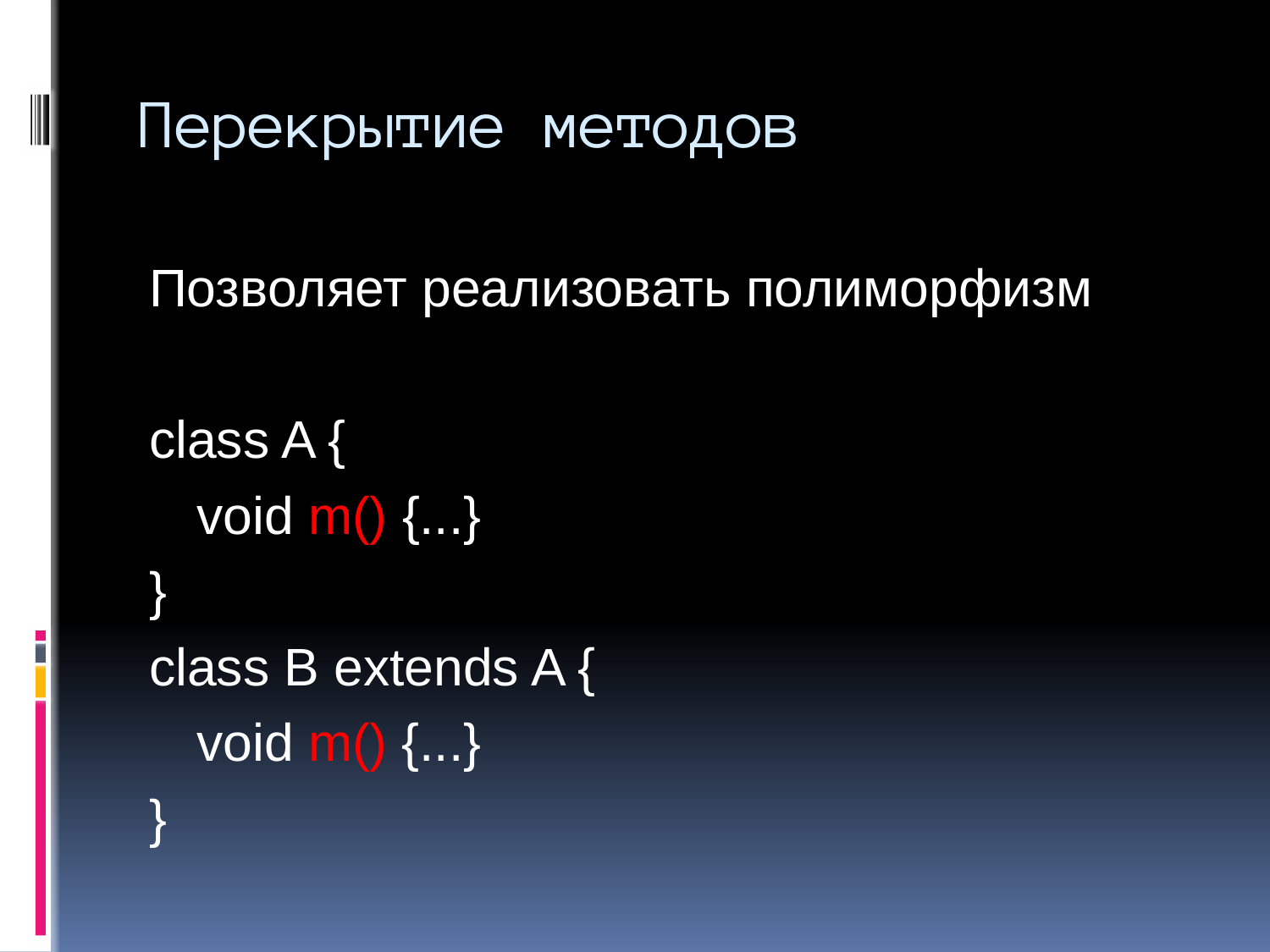

# Перекрытие методов
Позволяет реализовать полиморфизм

class A {
	void m() {...}
}
class B extends A {
	void m() {...}
}